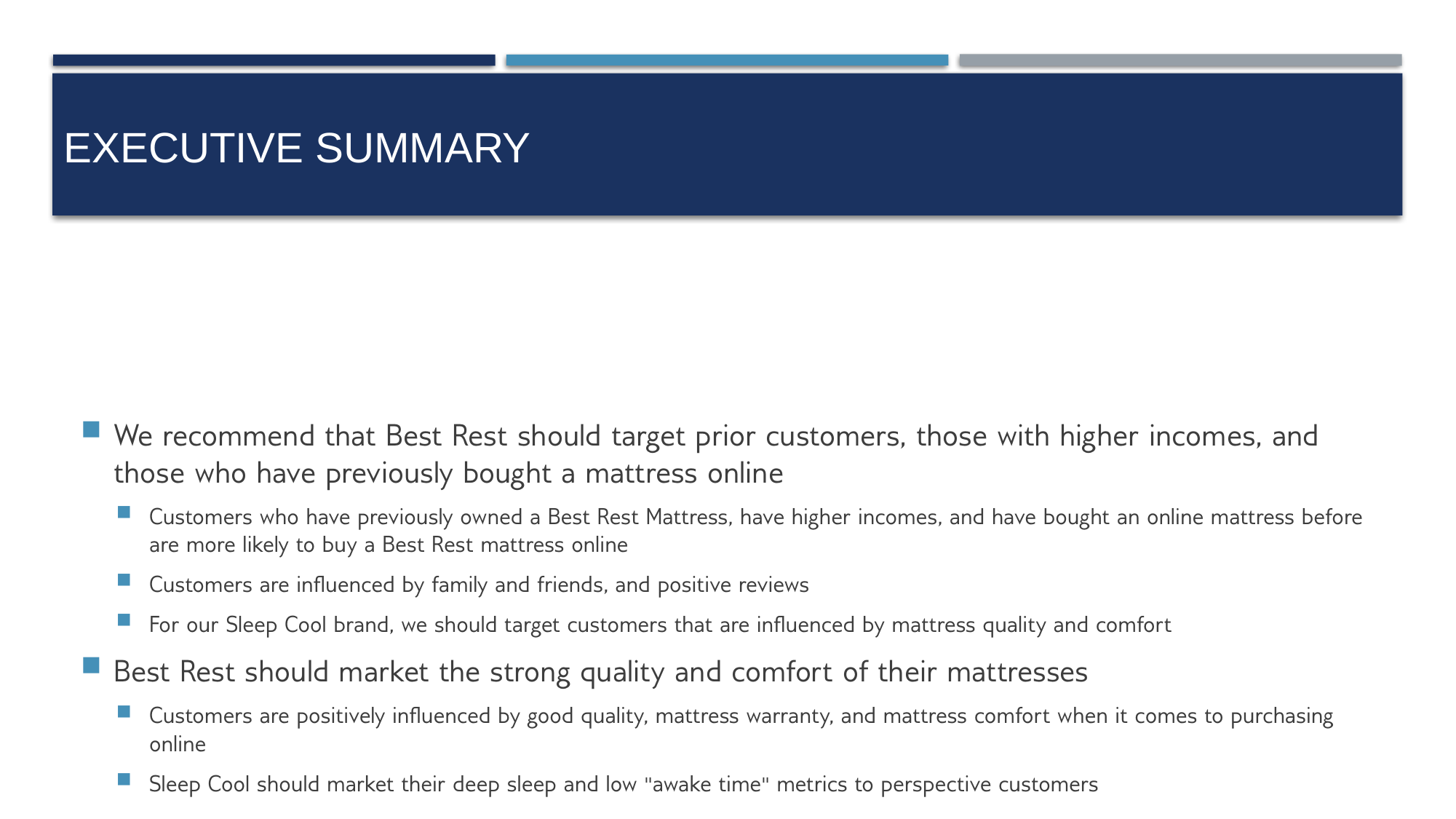

# Executive Summary
We recommend that Best Rest should target prior customers, those with higher incomes, and those who have previously bought a mattress online
Customers who have previously owned a Best Rest Mattress, have higher incomes, and have bought an online mattress before are more likely to buy a Best Rest mattress online
Customers are influenced by family and friends, and positive reviews
For our Sleep Cool brand, we should target customers that are influenced by mattress quality and comfort
Best Rest should market the strong quality and comfort of their mattresses
Customers are positively influenced by good quality, mattress warranty, and mattress comfort when it comes to purchasing online
Sleep Cool should market their deep sleep and low "awake time" metrics to perspective customers